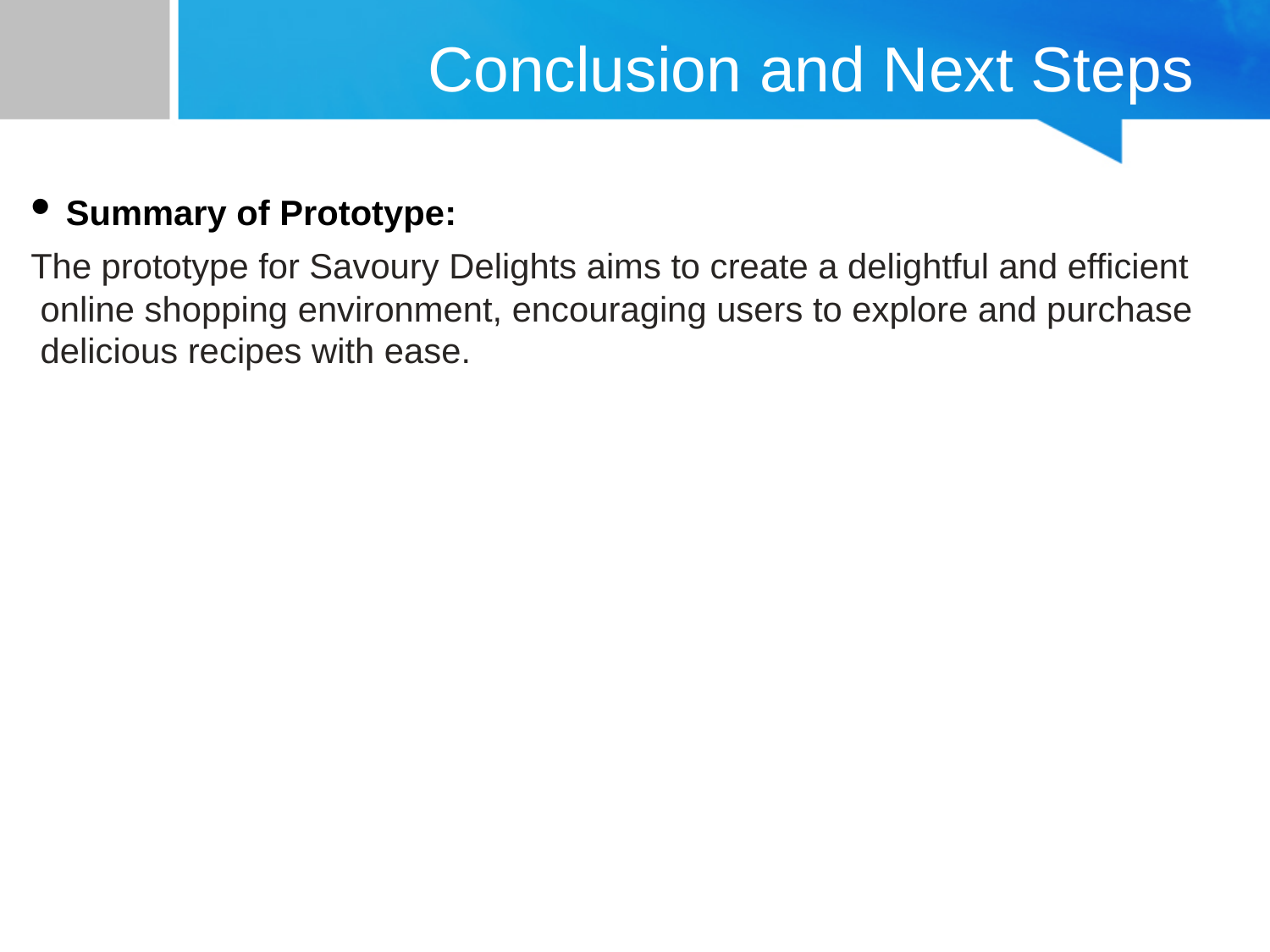

# Conclusion and Next Steps
• Summary of Prototype:
The prototype for Savoury Delights aims to create a delightful and efficient online shopping environment, encouraging users to explore and purchase delicious recipes with ease.